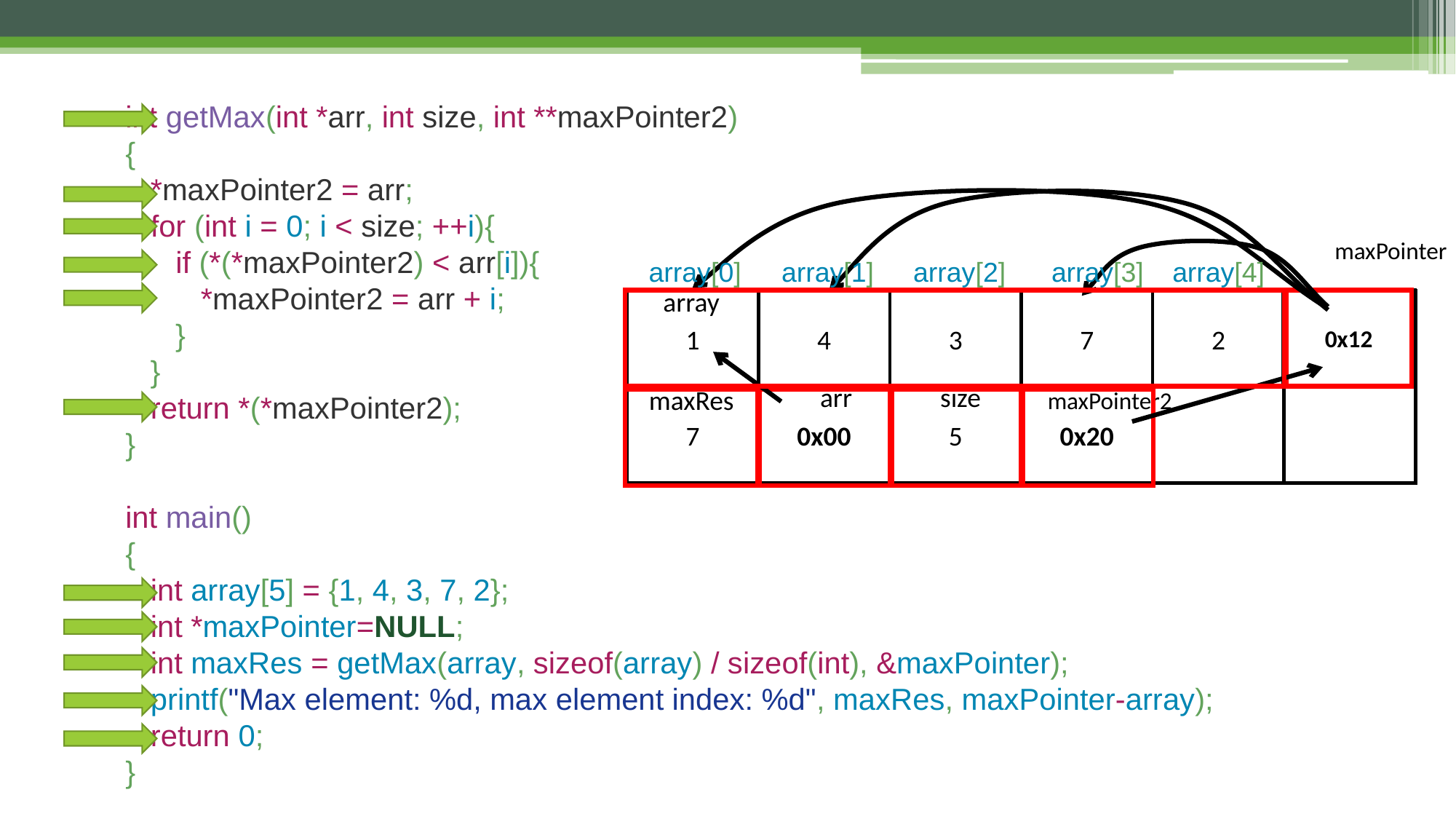

int getMax(int *arr, int size, int **maxPointer2)
{
   *maxPointer2 = arr;
   for (int i = 0; i < size; ++i){
      if (*(*maxPointer2) < arr[i]){
         *maxPointer2 = arr + i;
      }
   }
   return *(*maxPointer2);
}
int main()
{
   int array[5] = {1, 4, 3, 7, 2};
   int *maxPointer=NULL;
   int maxRes = getMax(array, sizeof(array) / sizeof(int), &maxPointer);
   printf("Max element: %d, max element index: %d", maxRes, maxPointer-array);
   return 0;
}

maxPointer

array[0]
array[1]
array[2]
array[3]
array[4]

array

0x12

0x04
1
4
3
7
2
NULL
0x00
arr
size
maxRes
maxPointer2
7
0x00
5
0x20